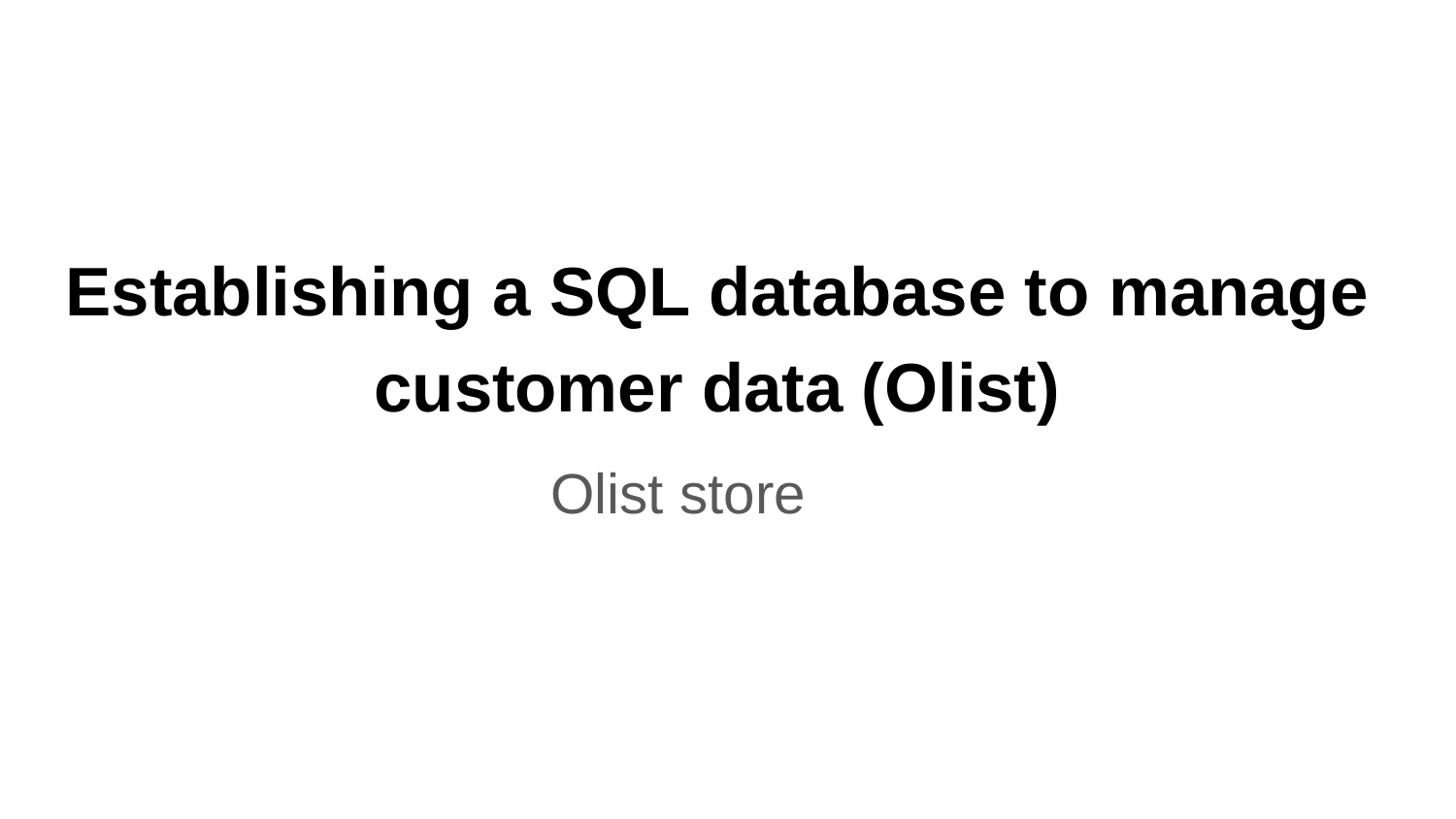

# Establishing a SQL database to manage customer data (Olist)
Olist store